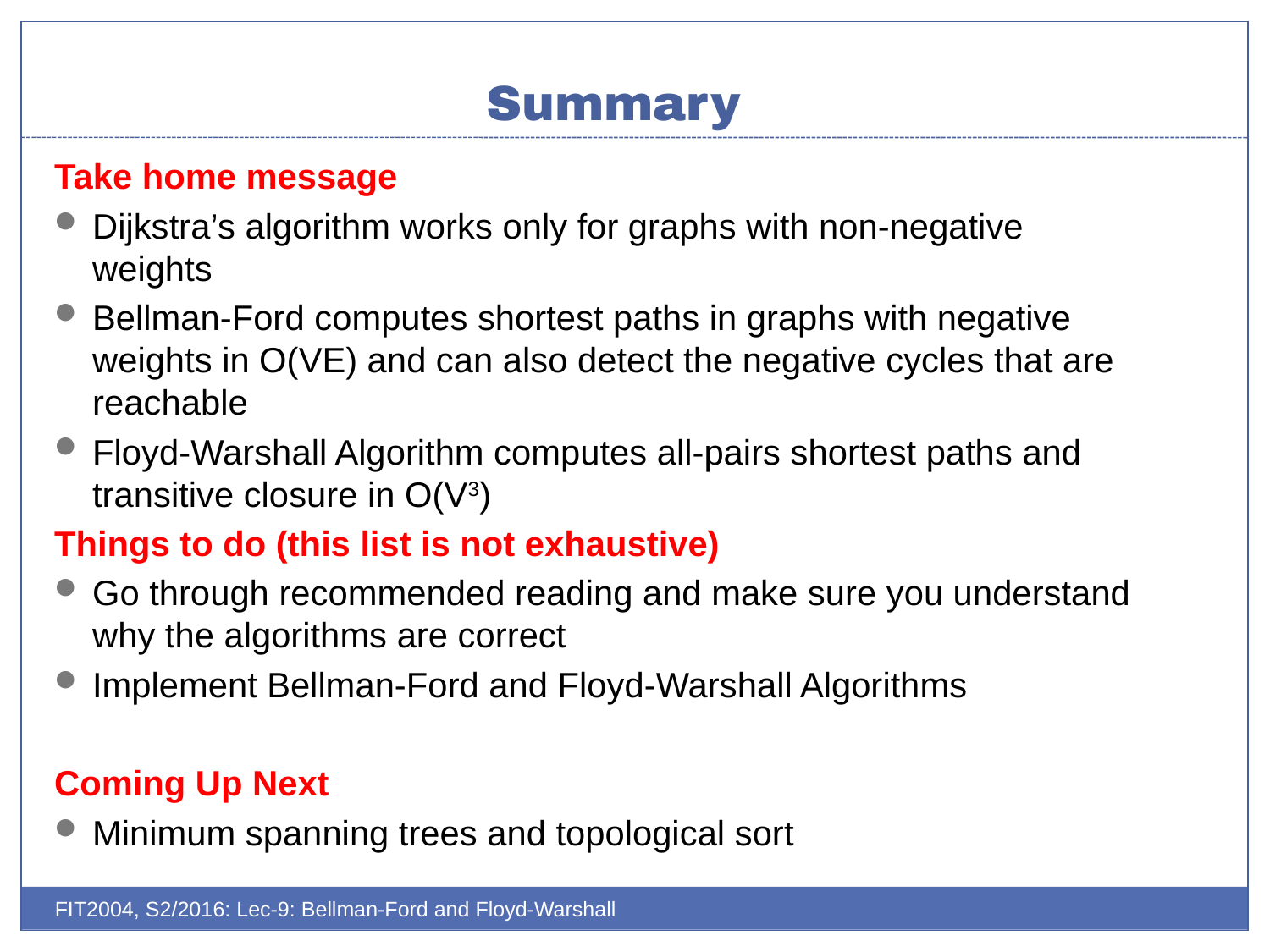

# Summary
Take home message
Dijkstra’s algorithm works only for graphs with non-negative weights
Bellman-Ford computes shortest paths in graphs with negative weights in O(VE) and can also detect the negative cycles that are reachable
Floyd-Warshall Algorithm computes all-pairs shortest paths and transitive closure in O(V3)
Things to do (this list is not exhaustive)
Go through recommended reading and make sure you understand why the algorithms are correct
Implement Bellman-Ford and Floyd-Warshall Algorithms

Coming Up Next
Minimum spanning trees and topological sort
FIT2004, S2/2016: Lec-9: Bellman-Ford and Floyd-Warshall